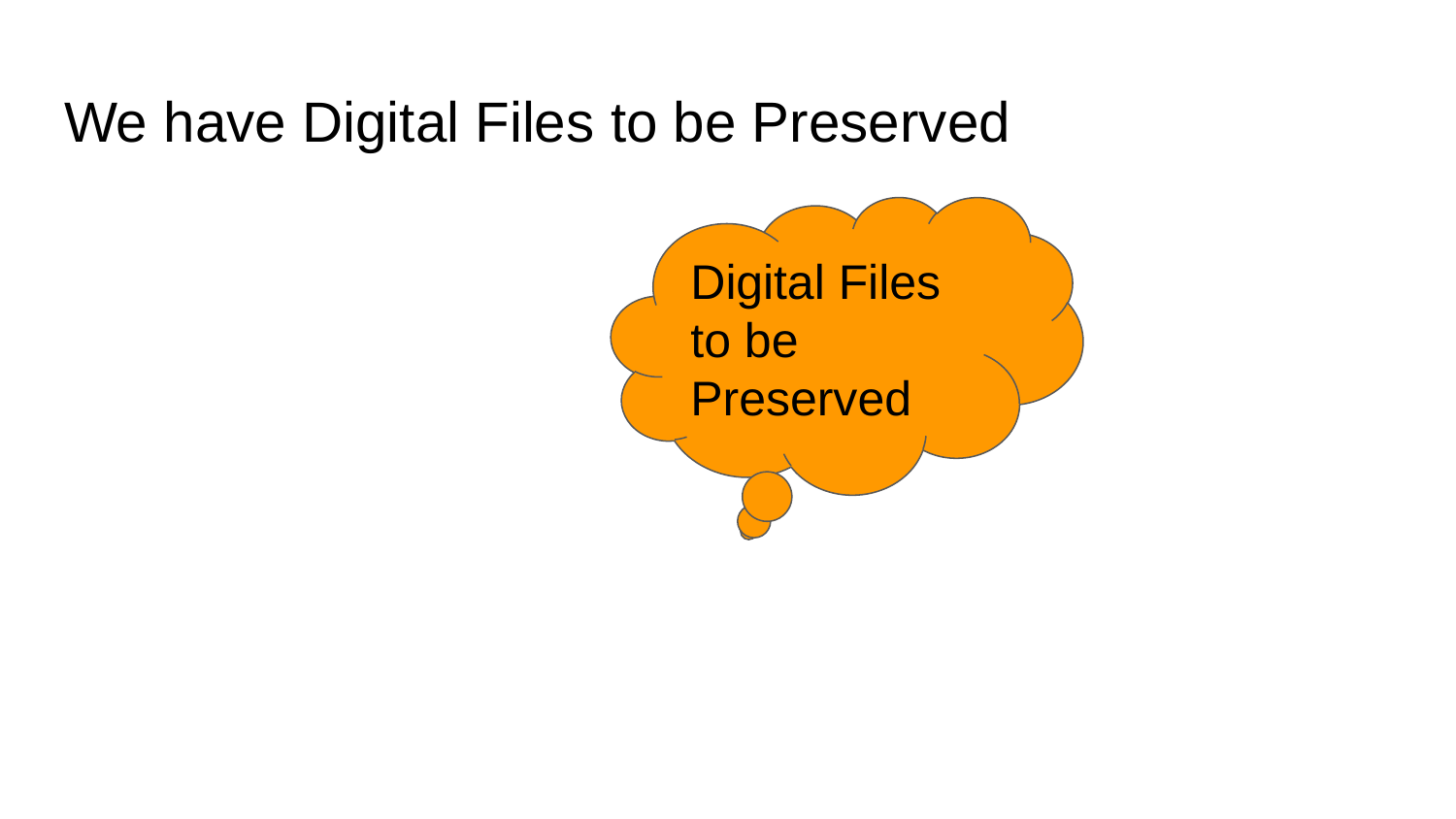

# We have Digital Files to be Preserved
Digital Files to be Preserved